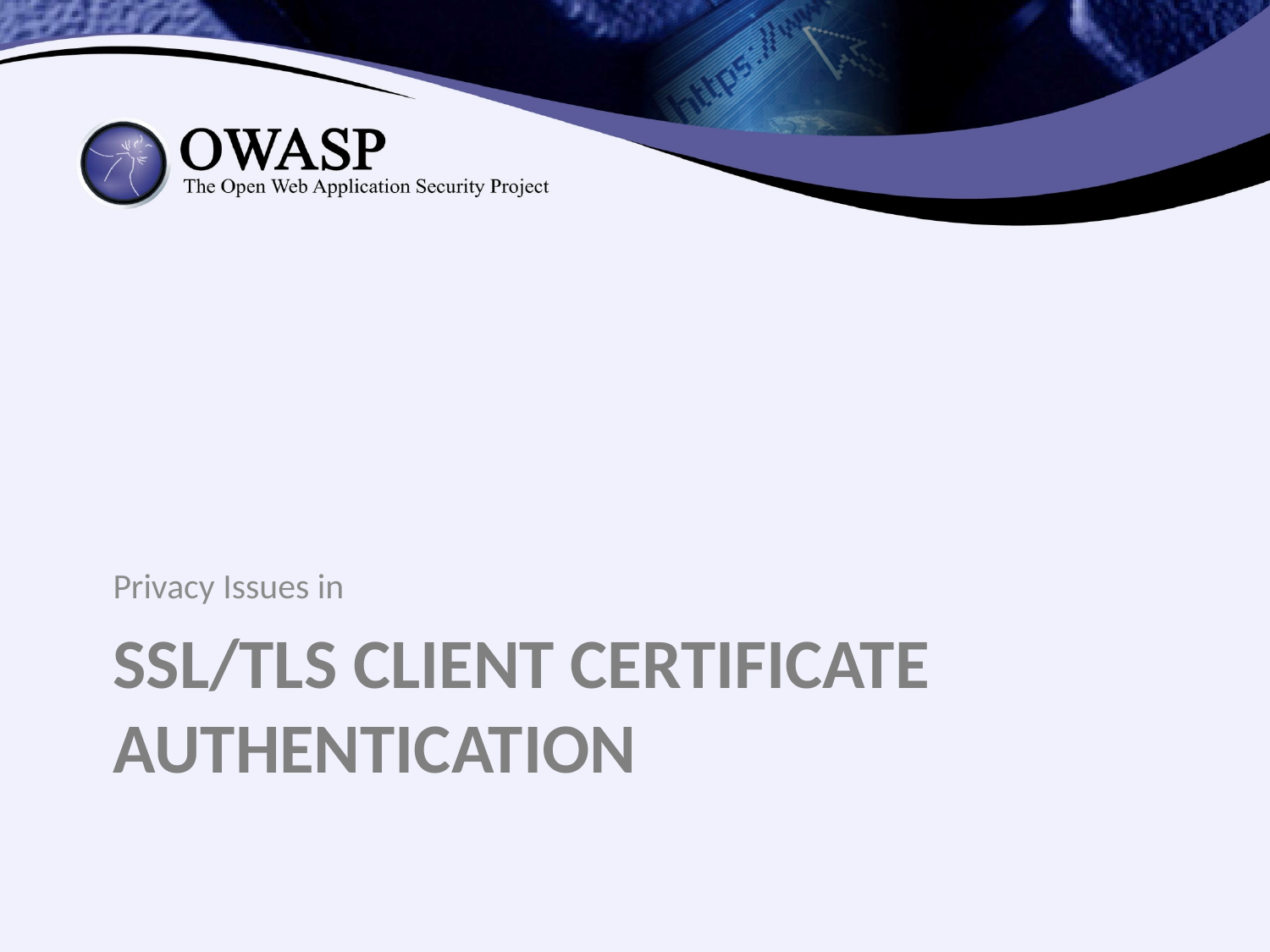

Privacy Issues in
# SSL/TLS Client Certificate Authentication